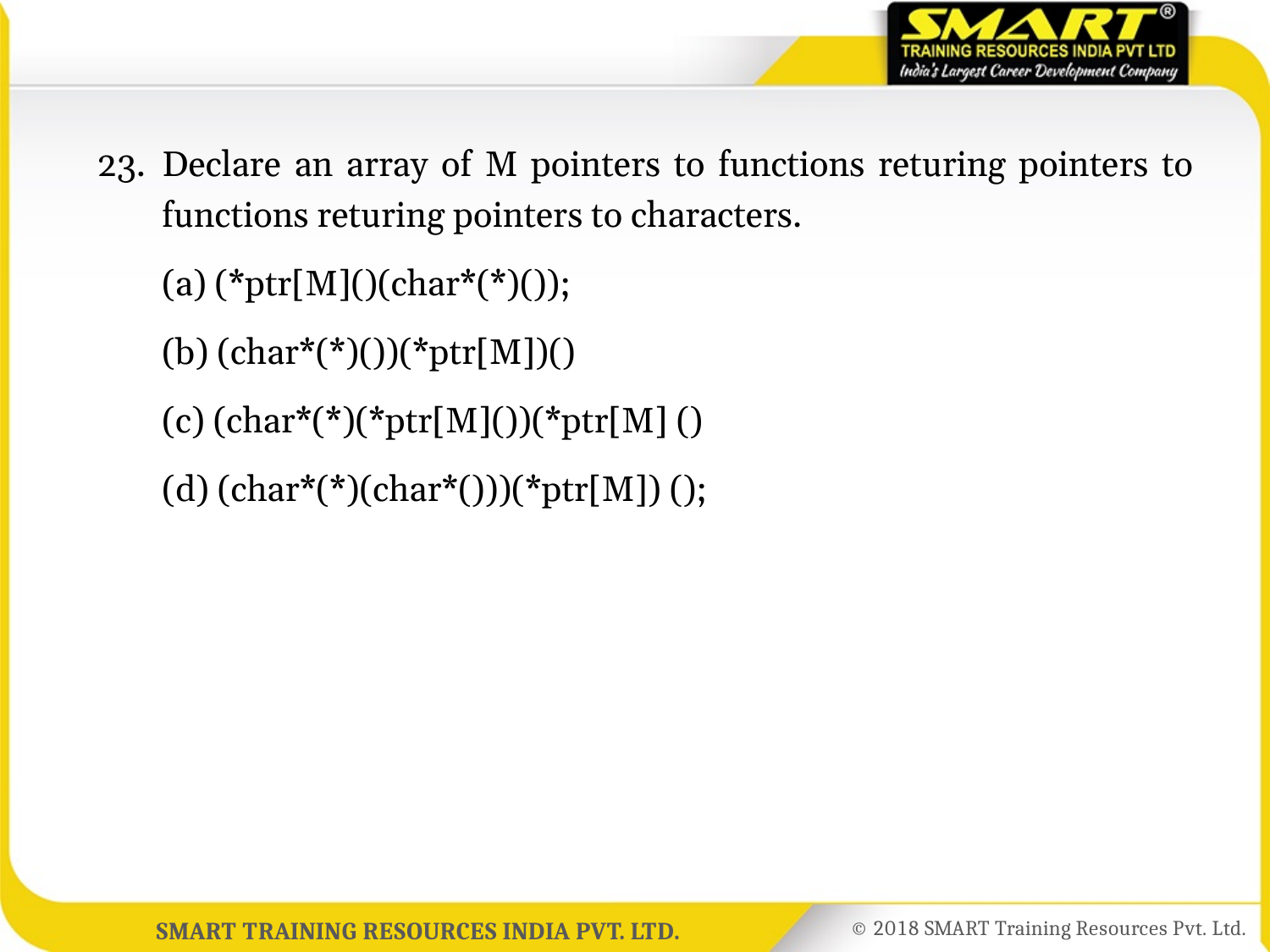

23.	Declare an array of M pointers to functions returing pointers to functions returing pointers to characters.
	(a) (*ptr[M]()(char*(*)());
	(b) (char*(*)())(*ptr[M])()
	(c) (char*(*)(*ptr[M]())(*ptr[M] ()
	(d) (char*(*)(char*()))(*ptr[M]) ();